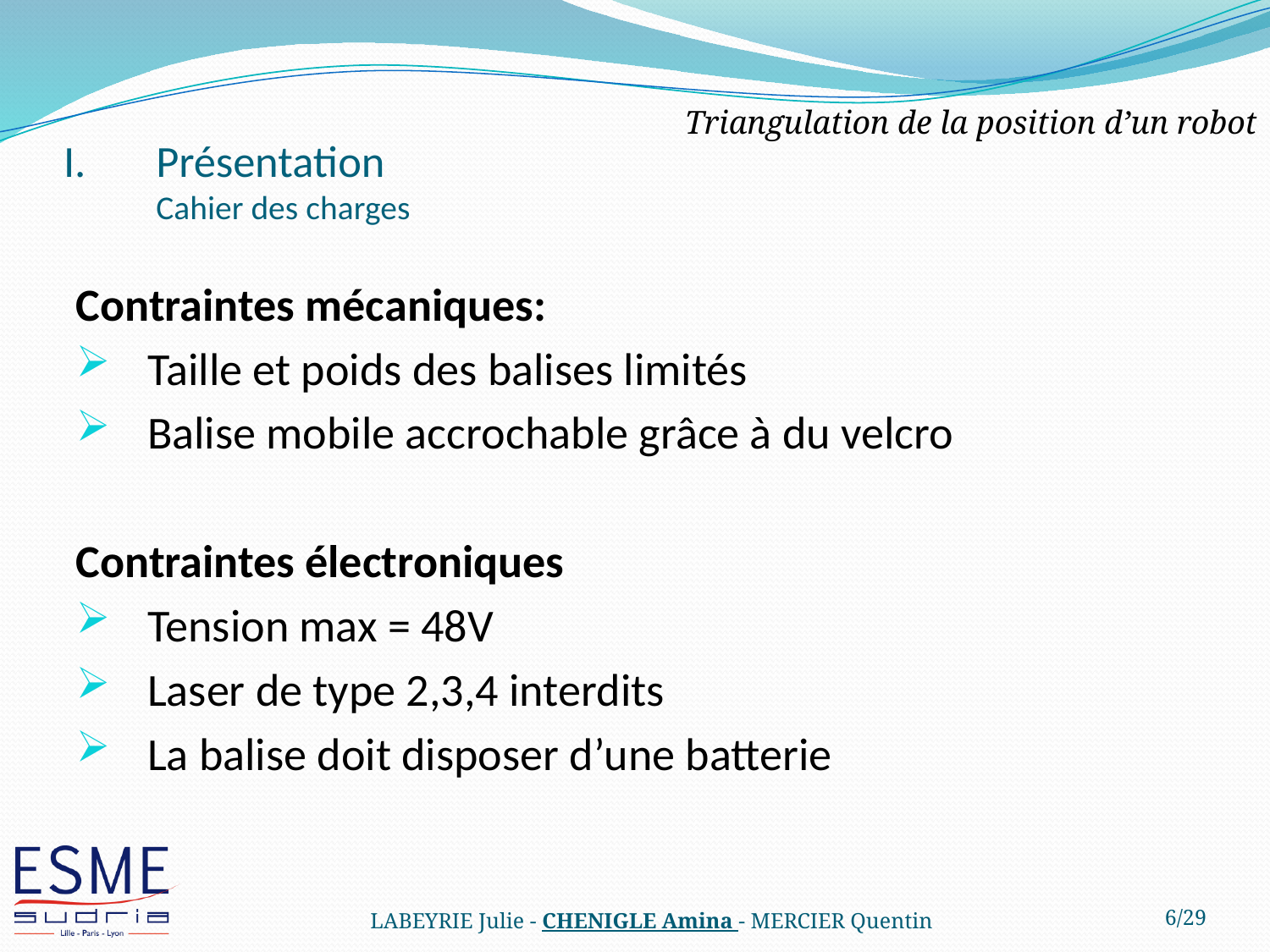

Triangulation de la position d’un robot

# Présentation Cahier des charges
Contraintes mécaniques:
Taille et poids des balises limités
Balise mobile accrochable grâce à du velcro

Contraintes électroniques
Tension max = 48V
Laser de type 2,3,4 interdits
La balise doit disposer d’une batterie

LABEYRIE Julie - CHENIGLE Amina - MERCIER Quentin
6/29